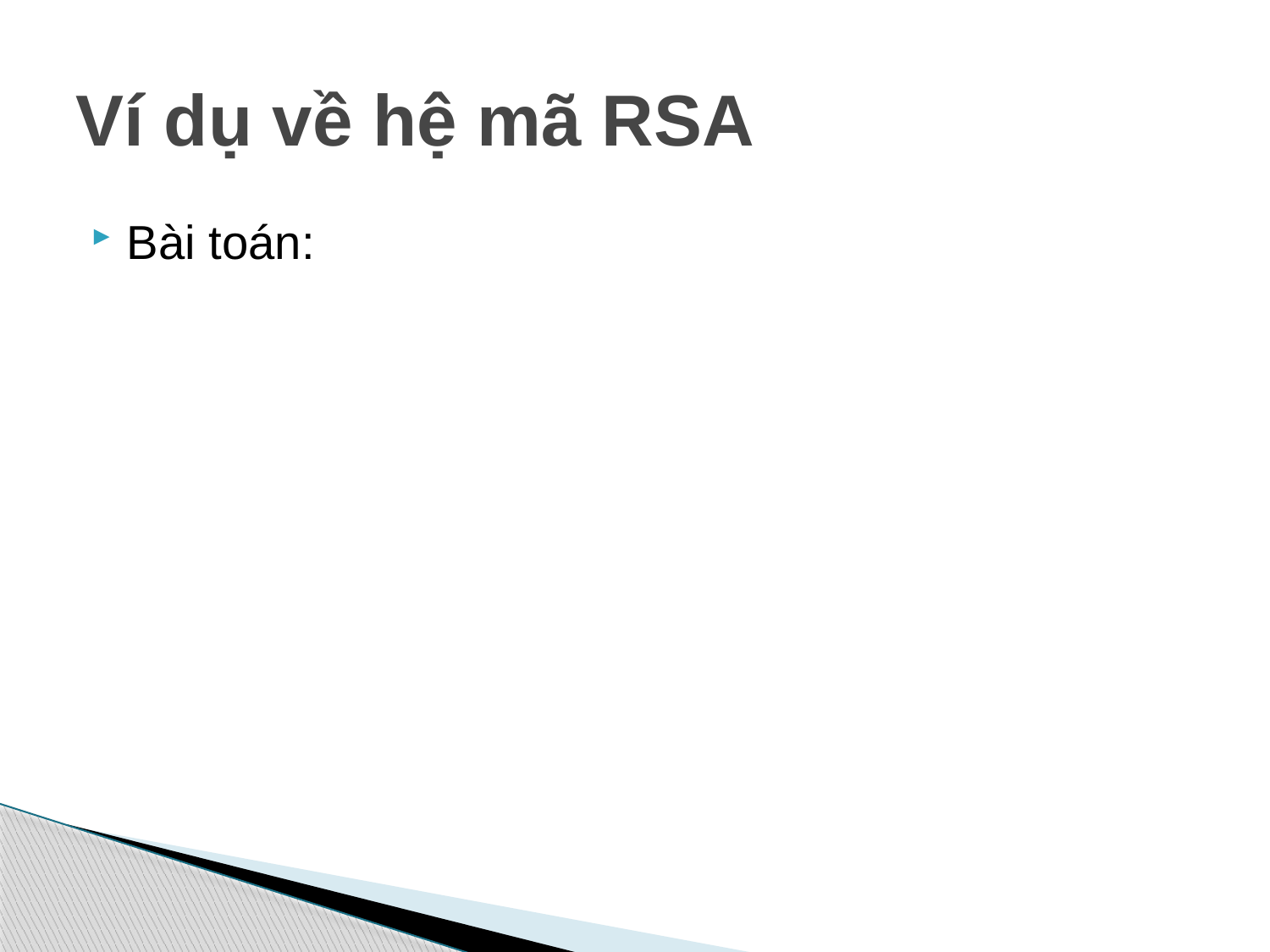

# Ví dụ về hệ mã RSA
Bài toán: